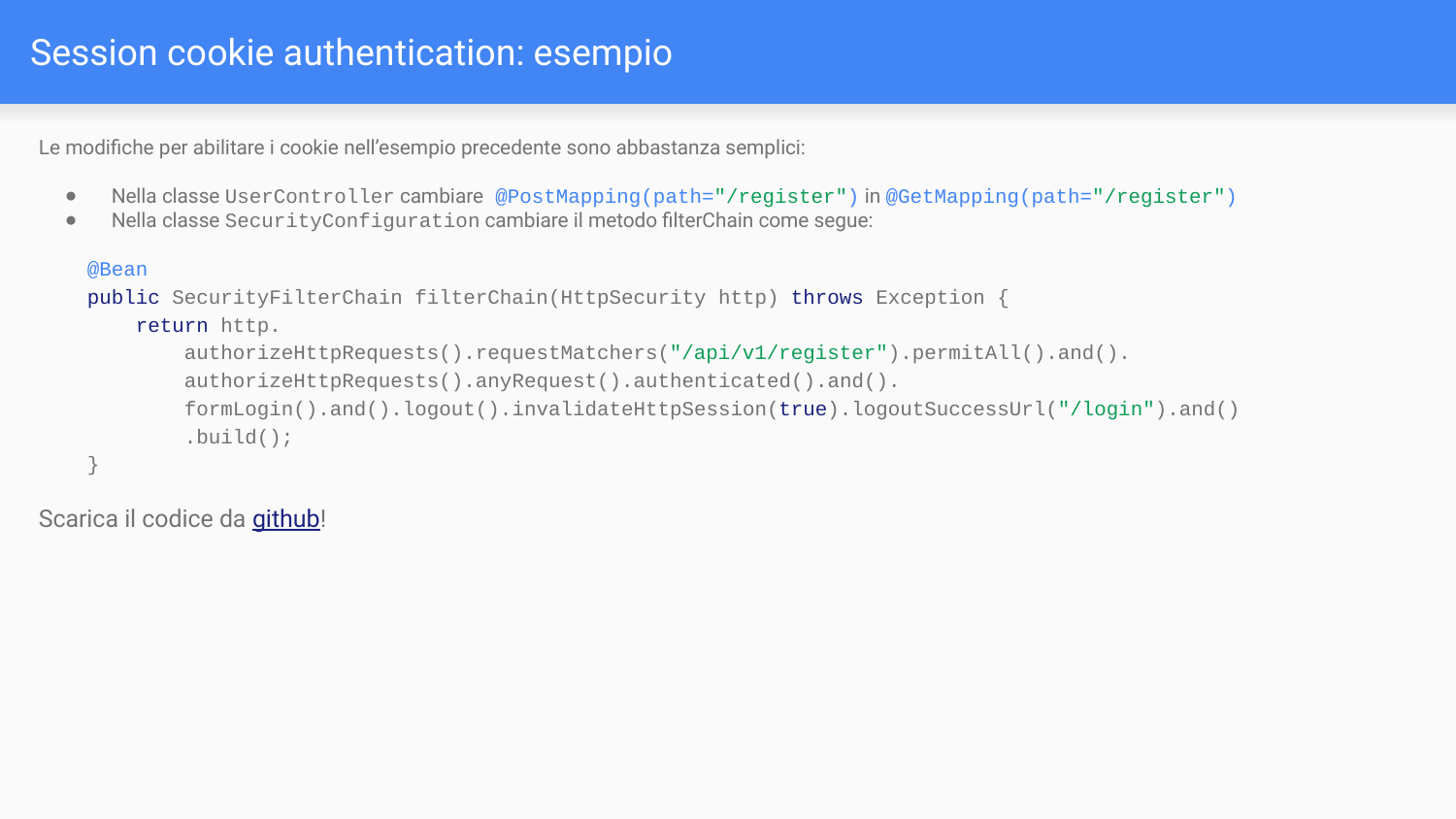

# Session cookie authentication: esempio
Le modifiche per abilitare i cookie nell’esempio precedente sono abbastanza semplici:

Nella classe UserController cambiare @PostMapping(path="/register") in @GetMapping(path="/register")
Nella classe SecurityConfiguration cambiare il metodo filterChain come segue:

    @Bean
    public SecurityFilterChain filterChain(HttpSecurity http) throws Exception {
        return http.
            authorizeHttpRequests().requestMatchers("/api/v1/register").permitAll().and().
            authorizeHttpRequests().anyRequest().authenticated().and().
            formLogin().and().logout().invalidateHttpSession(true).logoutSuccessUrl("/login").and()
            .build();
    }

Scarica il codice da github!